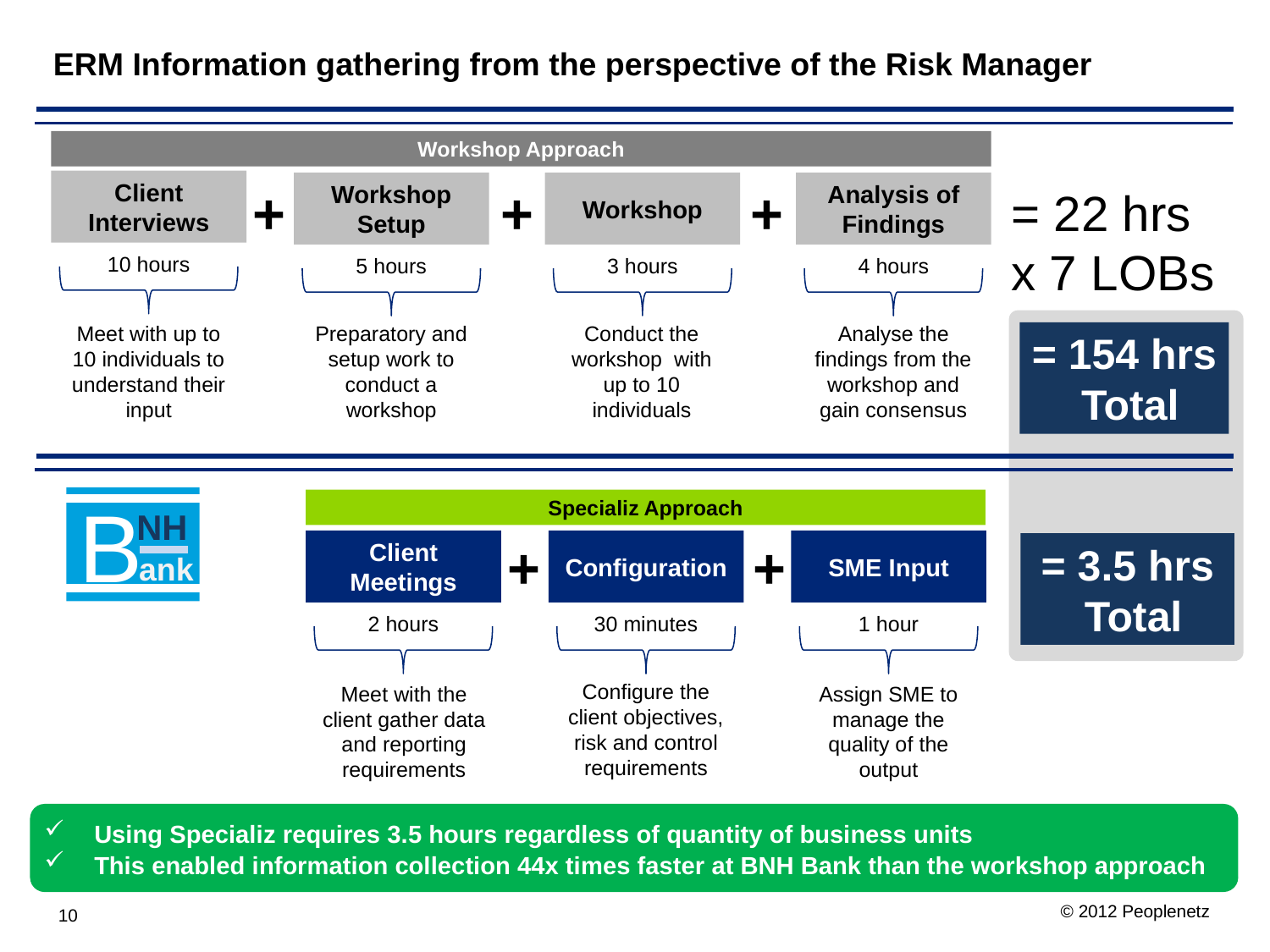

# ERM Information gathering from the perspective of the Risk Manager
Workshop Approach
Client Interviews
+
+
+
Workshop Setup
Workshop
Analysis of Findings
= 22 hrs
x 7 LOBs

10 hours

5 hours

3 hours

4 hours

Meet with up to 10 individuals to understand their input
Preparatory and setup work to conduct a workshop
Conduct the workshop  with up to 10 individuals
Analyse the findings from the workshop and gain consensus
= 154 hrs
 Total
B
NH
ank
Specializ Approach
+
+
Client Meetings
Configuration
SME Input
= 3.5 hrs
 Total

2 hours

30 minutes

1 hour
Configure the client objectives, risk and control requirements
Assign SME to manage the quality of the output
Meet with the client gather data and reporting requirements
Using Specializ requires 3.5 hours regardless of quantity of business units
This enabled information collection 44x times faster at BNH Bank than the workshop approach